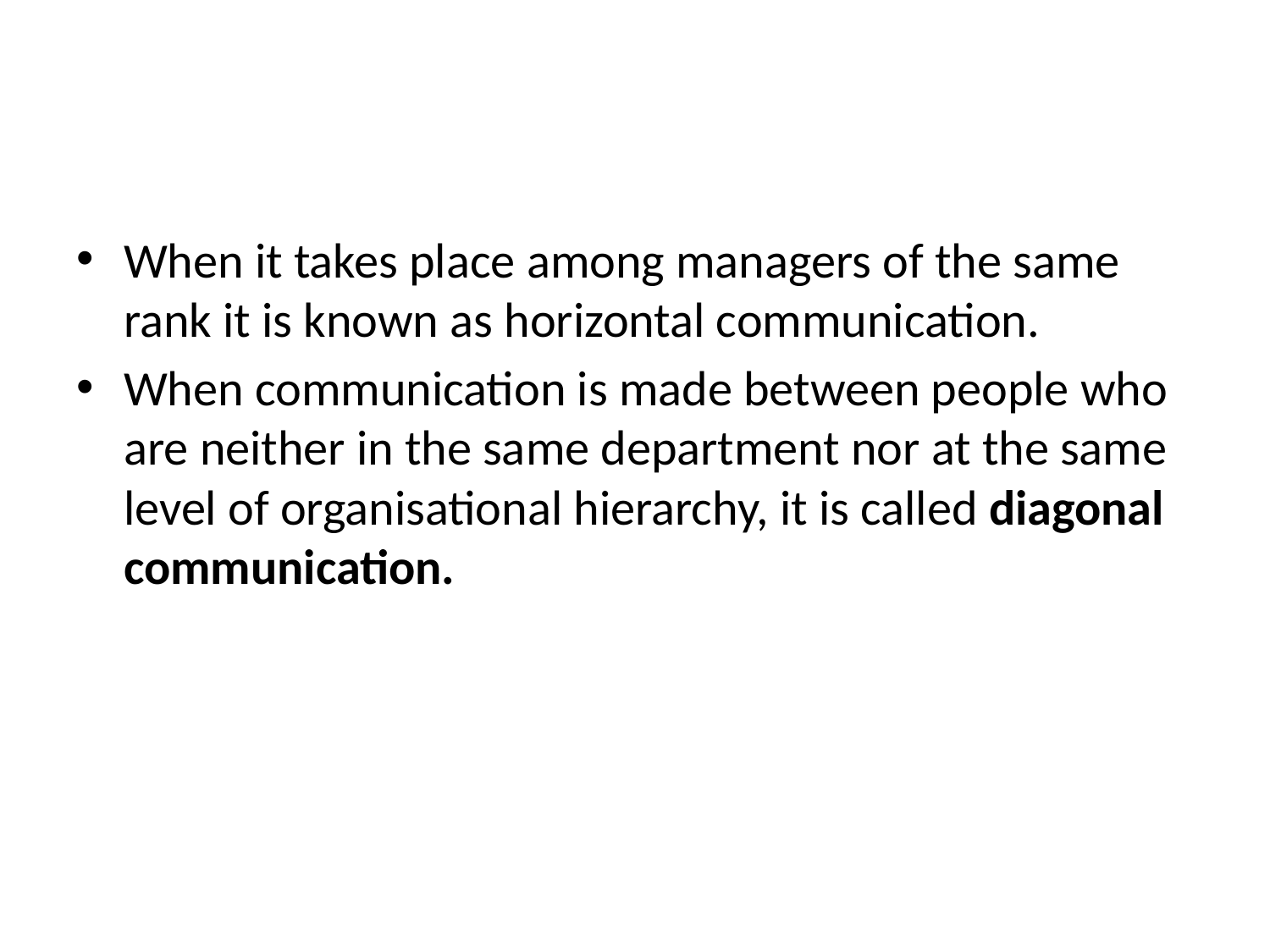

#
When it takes place among managers of the same rank it is known as horizontal communication.
When communication is made between people who are neither in the same department nor at the same level of organisational hierarchy, it is called diagonal communication.